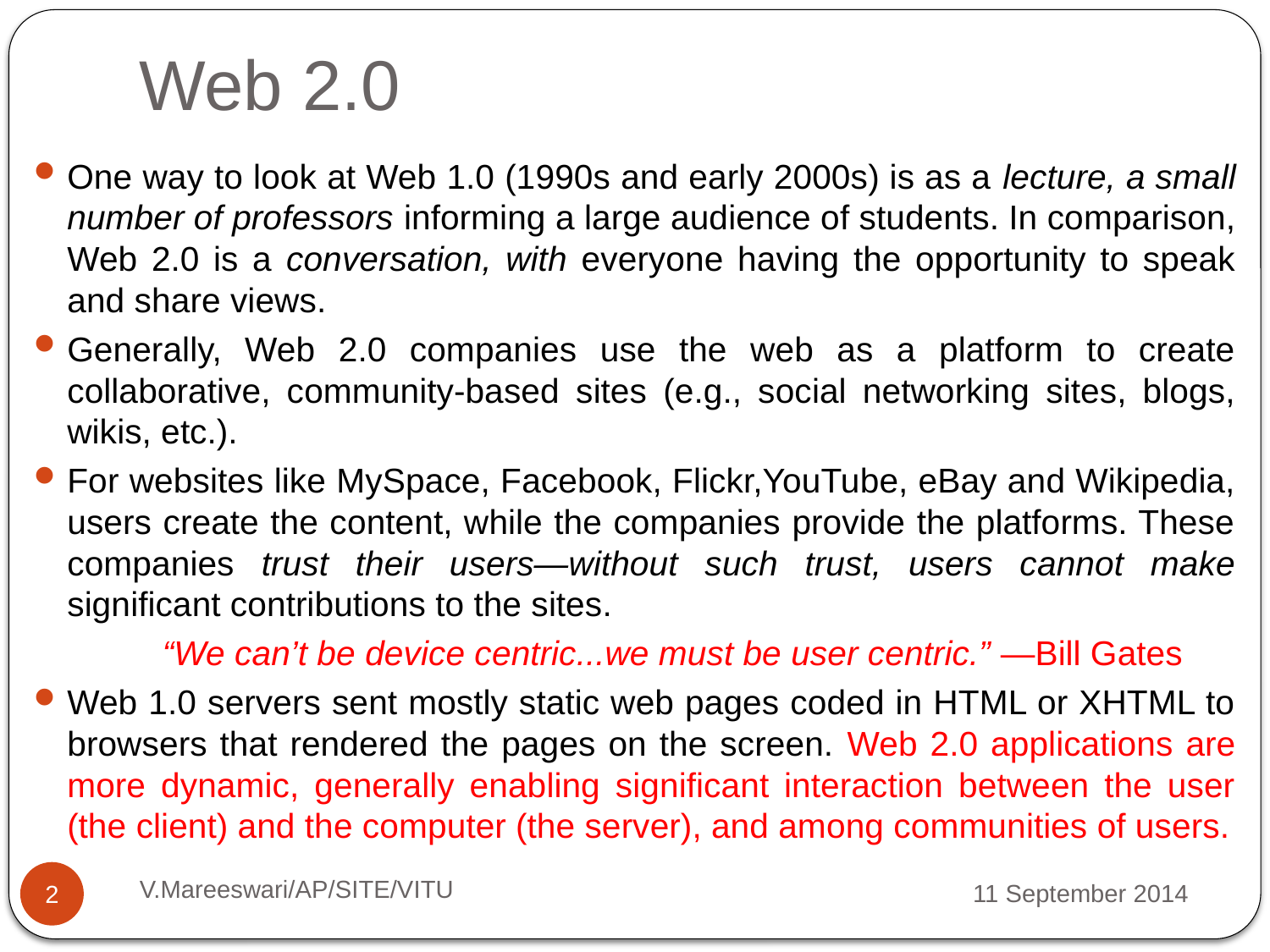

# Web 2.0
One way to look at Web 1.0 (1990s and early 2000s) is as a lecture, a small number of professors informing a large audience of students. In comparison, Web 2.0 is a conversation, with everyone having the opportunity to speak and share views.
Generally, Web 2.0 companies use the web as a platform to create collaborative, community-based sites (e.g., social networking sites, blogs, wikis, etc.).
For websites like MySpace, Facebook, Flickr,YouTube, eBay and Wikipedia, users create the content, while the companies provide the platforms. These companies trust their users—without such trust, users cannot make significant contributions to the sites.
		“We can’t be device centric...we must be user centric.” —Bill Gates
Web 1.0 servers sent mostly static web pages coded in HTML or XHTML to browsers that rendered the pages on the screen. Web 2.0 applications are more dynamic, generally enabling significant interaction between the user (the client) and the computer (the server), and among communities of users.
V.Mareeswari/AP/SITE/VITU
11 September 2014
2